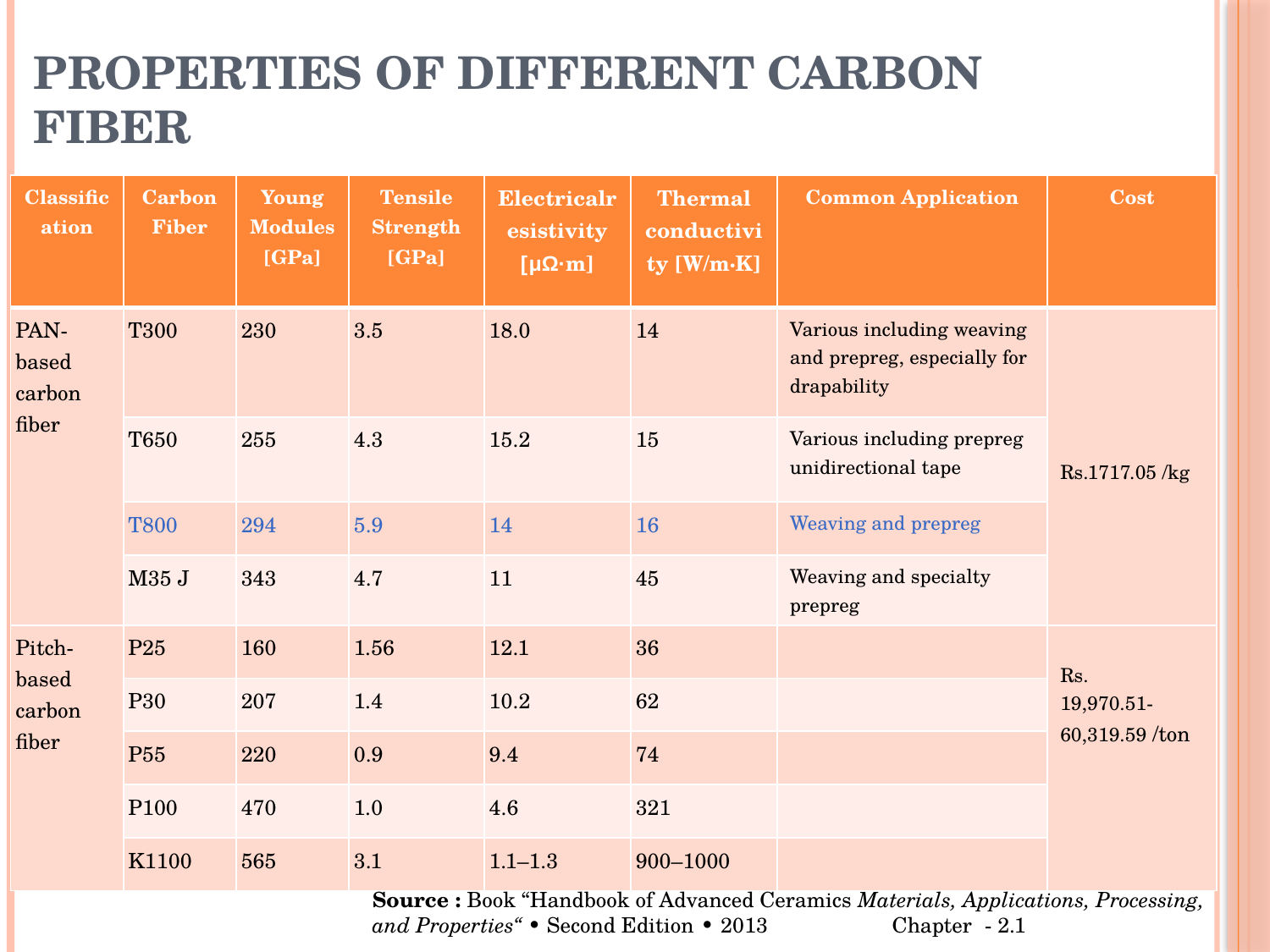

# Properties of different Carbon Fiber
| Classification | Carbon Fiber | Young Modules [GPa] | Tensile Strength [GPa] | Electricalresistivity [μΩ·m] | Thermal conductivity [W/m·K] | Common Application | Cost |
| --- | --- | --- | --- | --- | --- | --- | --- |
| PAN-based carbon fiber | T300 | 230 | 3.5 | 18.0 | 14 | Various including weaving and prepreg, especially for drapability | Rs.1717.05 /kg |
|  | T650 | 255 | 4.3 | 15.2 | 15 | Various including prepreg unidirectional tape |  |
|  | T800 | 294 | 5.9 | 14 | 16 | Weaving and prepreg |  |
|  | M35 J | 343 | 4.7 | 11 | 45 | Weaving and specialty prepreg |  |
| Pitch-based carbon fiber | P25 | 160 | 1.56 | 12.1 | 36 |  | Rs. 19,970.51-60,319.59 /ton |
|  | P30 | 207 | 1.4 | 10.2 | 62 |  |  |
|  | P55 | 220 | 0.9 | 9.4 | 74 |  |  |
|  | P100 | 470 | 1.0 | 4.6 | 321 |  |  |
|  | K1100 | 565 | 3.1 | 1.1–1.3 | 900–1000 |  |  |
Source : Book “Handbook of Advanced Ceramics Materials, Applications, Processing, and Properties“ • Second Edition • 2013	  Chapter  - 2.1